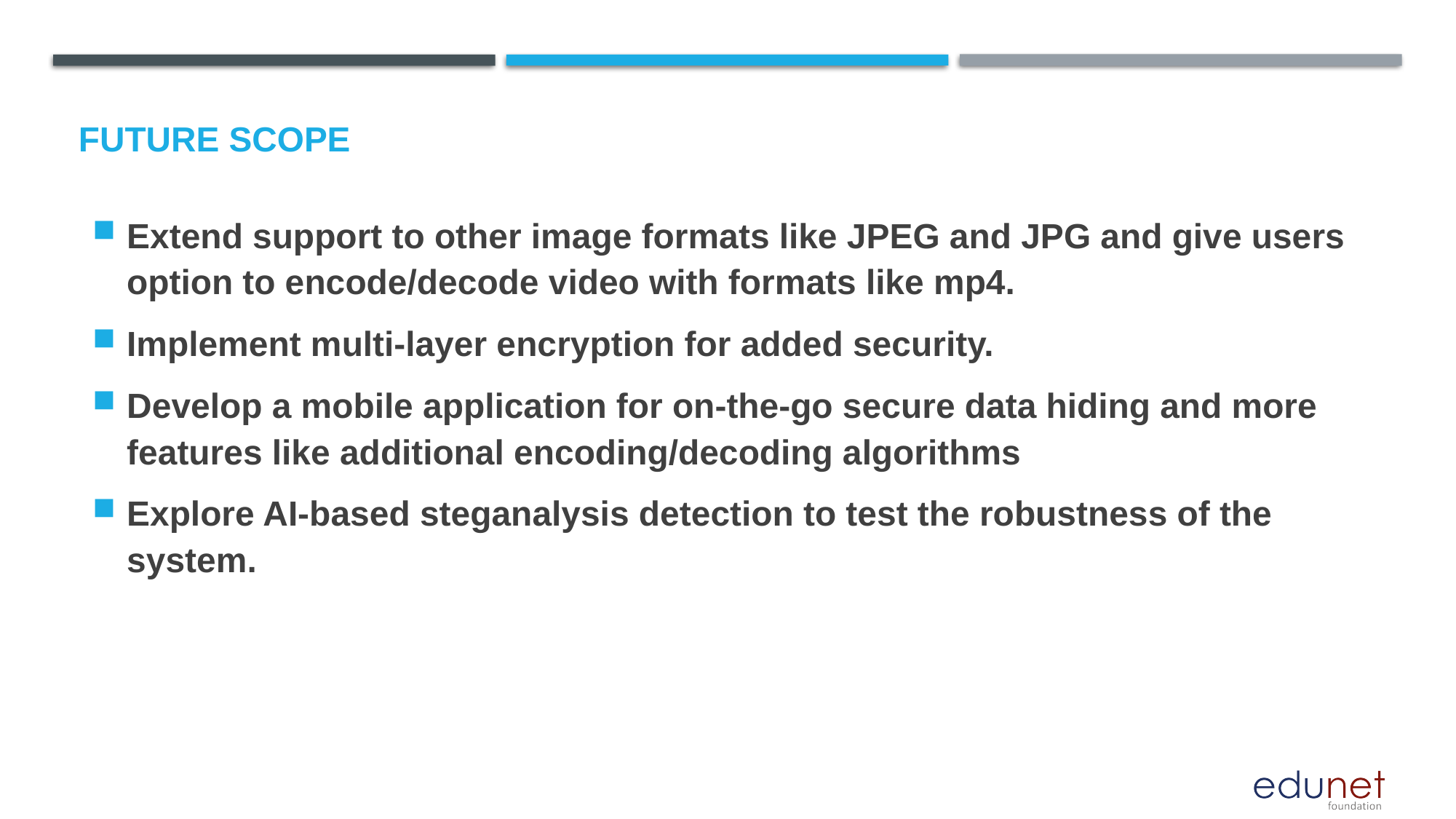

Future scope

Extend support to other image formats like JPEG and JPG and give users option to encode/decode video with formats like mp4.
Implement multi-layer encryption for added security.
Develop a mobile application for on-the-go secure data hiding and more features like additional encoding/decoding algorithms
Explore AI-based steganalysis detection to test the robustness of the system.